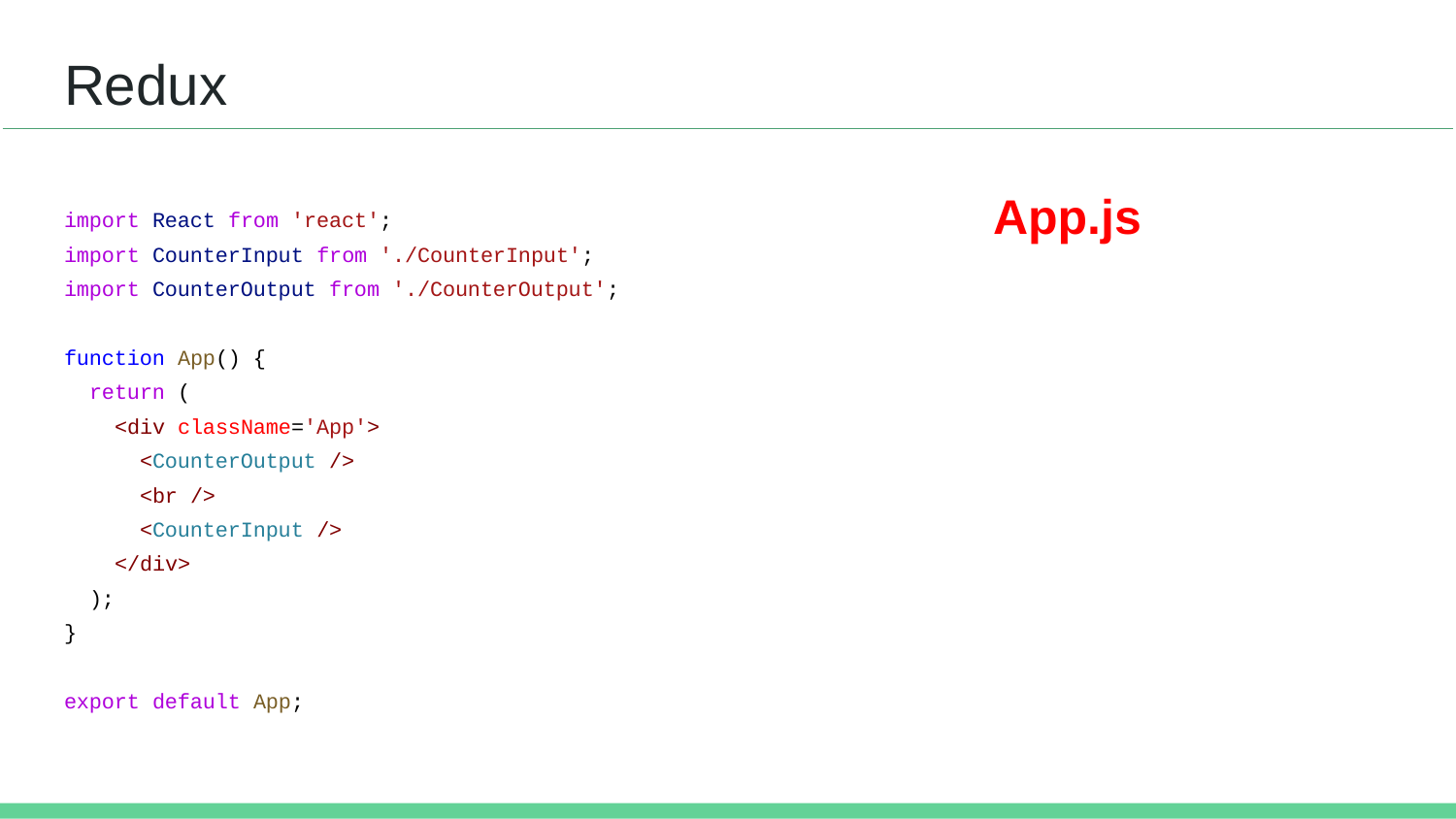

# Redux
App.js
import React from 'react';
import CounterInput from './CounterInput';
import CounterOutput from './CounterOutput';

function App() {
  return (
    <div className='App'>
      <CounterOutput />
      <br />
      <CounterInput />
    </div>
  );
}

export default App;